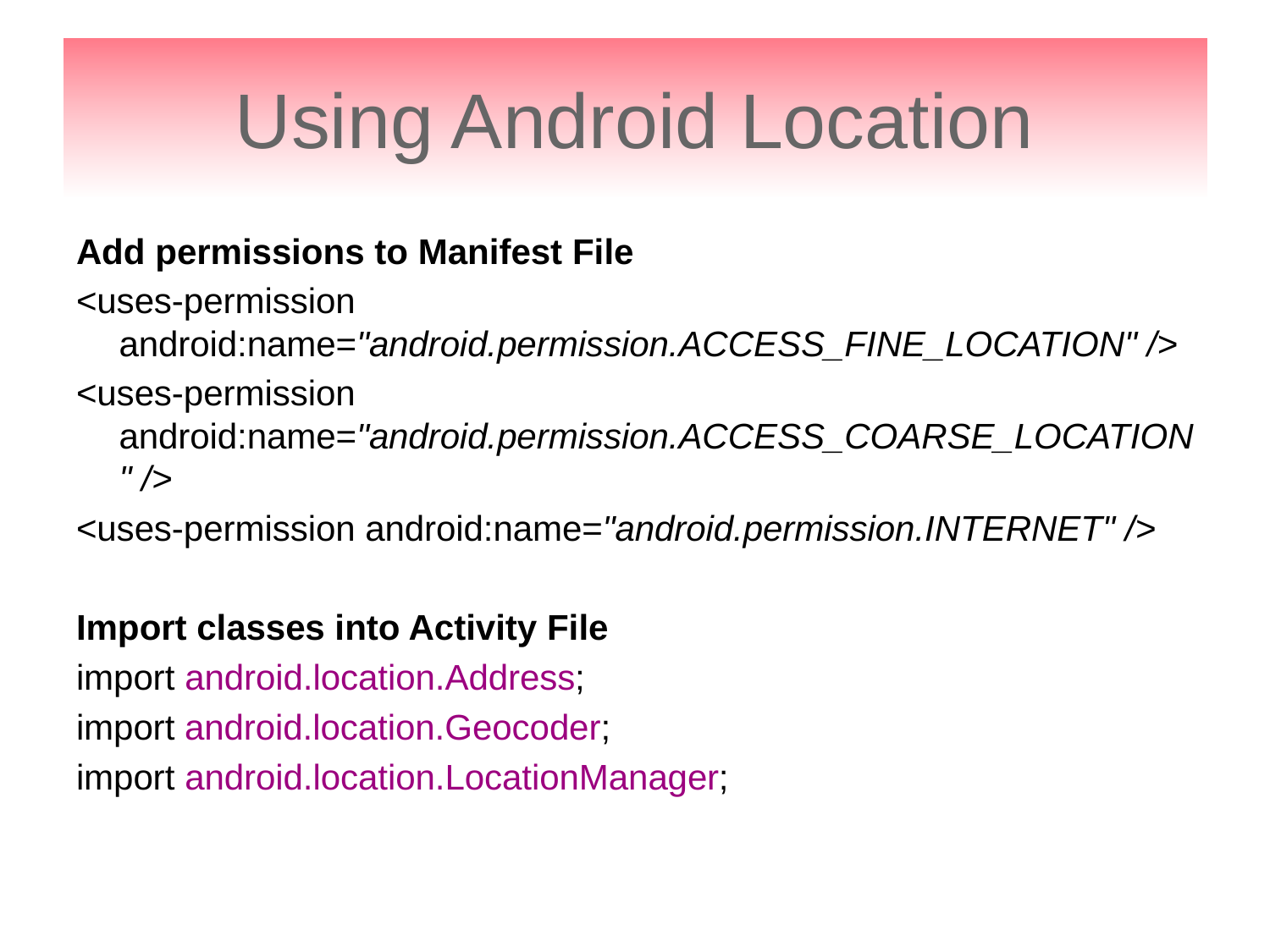

# Using Android Location
Add permissions to Manifest File
<uses-permission android:name="android.permission.ACCESS_FINE_LOCATION" />
<uses-permission android:name="android.permission.ACCESS_COARSE_LOCATION" />
<uses-permission android:name="android.permission.INTERNET" />

Import classes into Activity File
import android.location.Address;
import android.location.Geocoder;
import android.location.LocationManager;